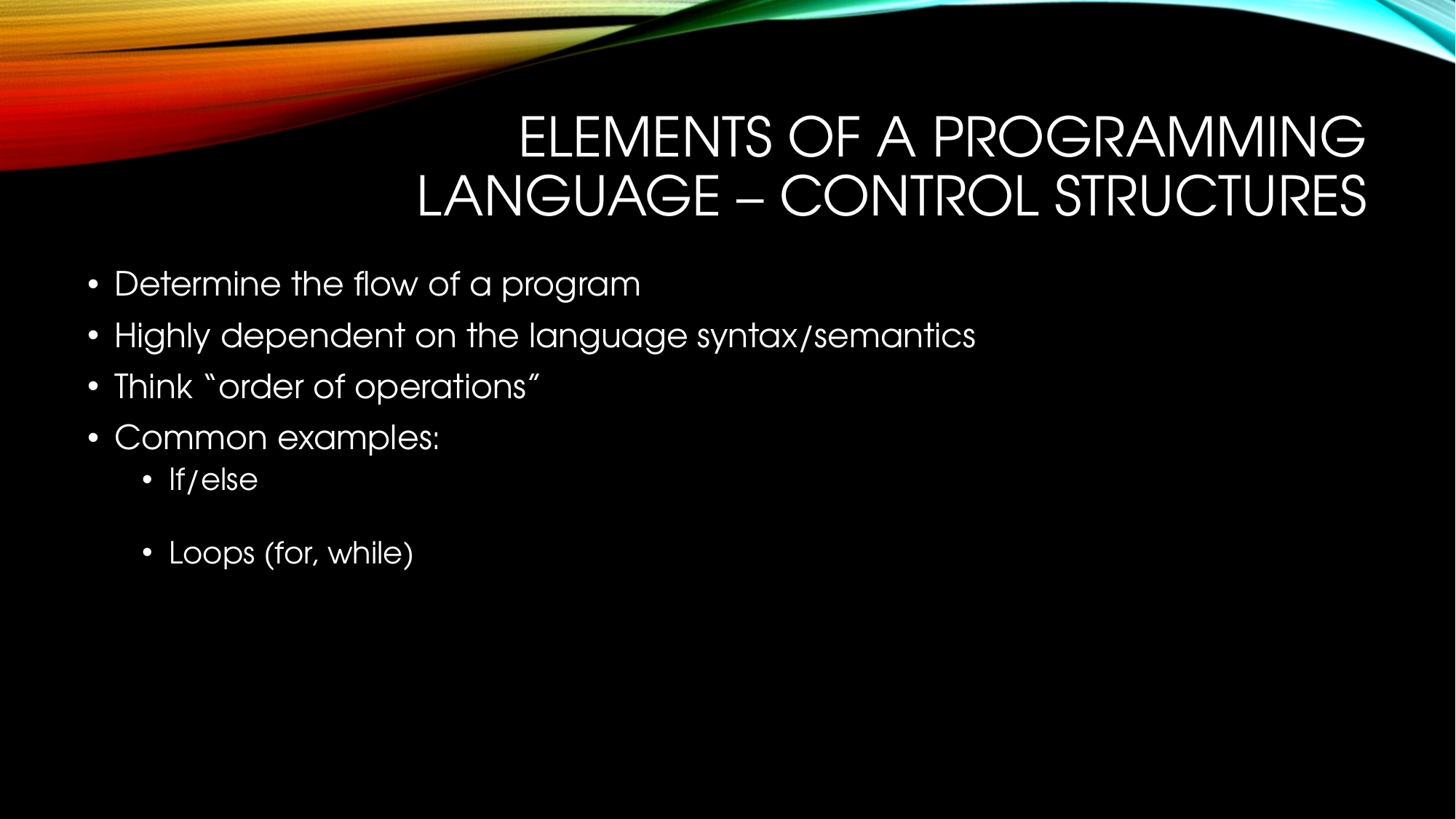

# Elements of a programming Language – Control Structures
Determine the flow of a program
Highly dependent on the language syntax/semantics
Think “order of operations”
Common examples:
If/else
Loops (for, while)